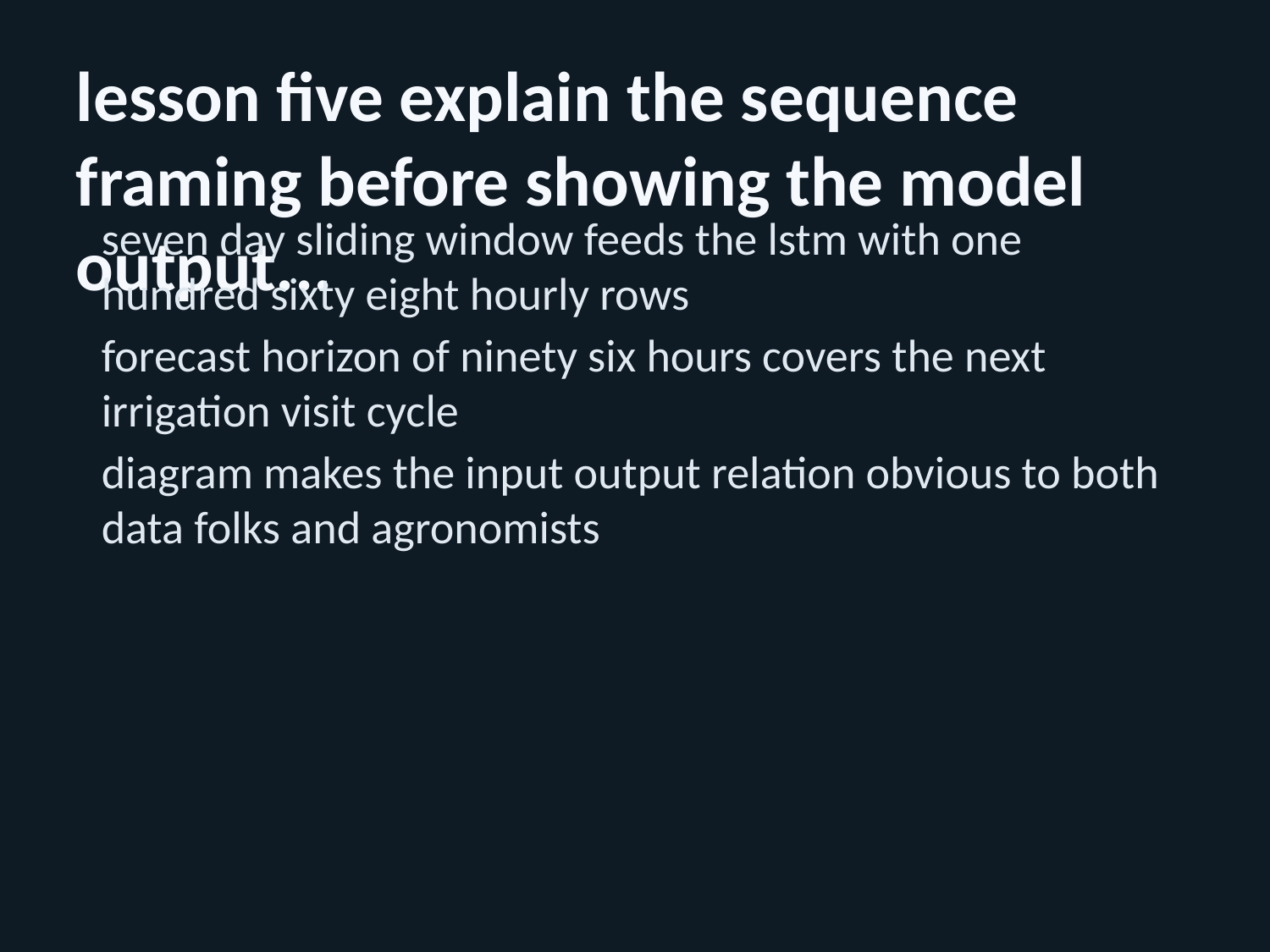

lesson five explain the sequence framing before showing the model output...
seven day sliding window feeds the lstm with one hundred sixty eight hourly rows
forecast horizon of ninety six hours covers the next irrigation visit cycle
diagram makes the input output relation obvious to both data folks and agronomists